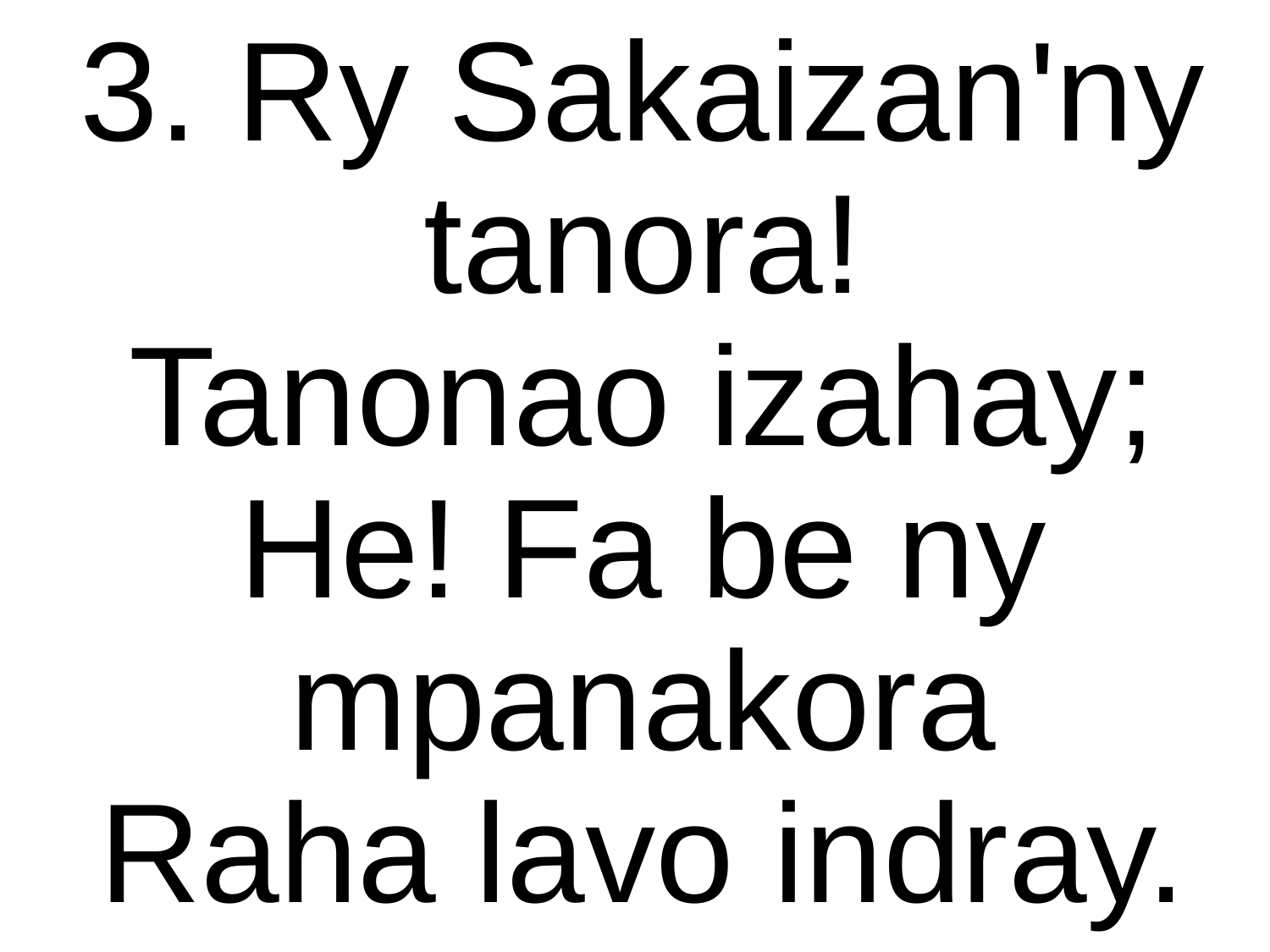

3. Ry Sakaizan'ny tanora!
Tanonao izahay;
He! Fa be ny mpanakora
Raha lavo indray.